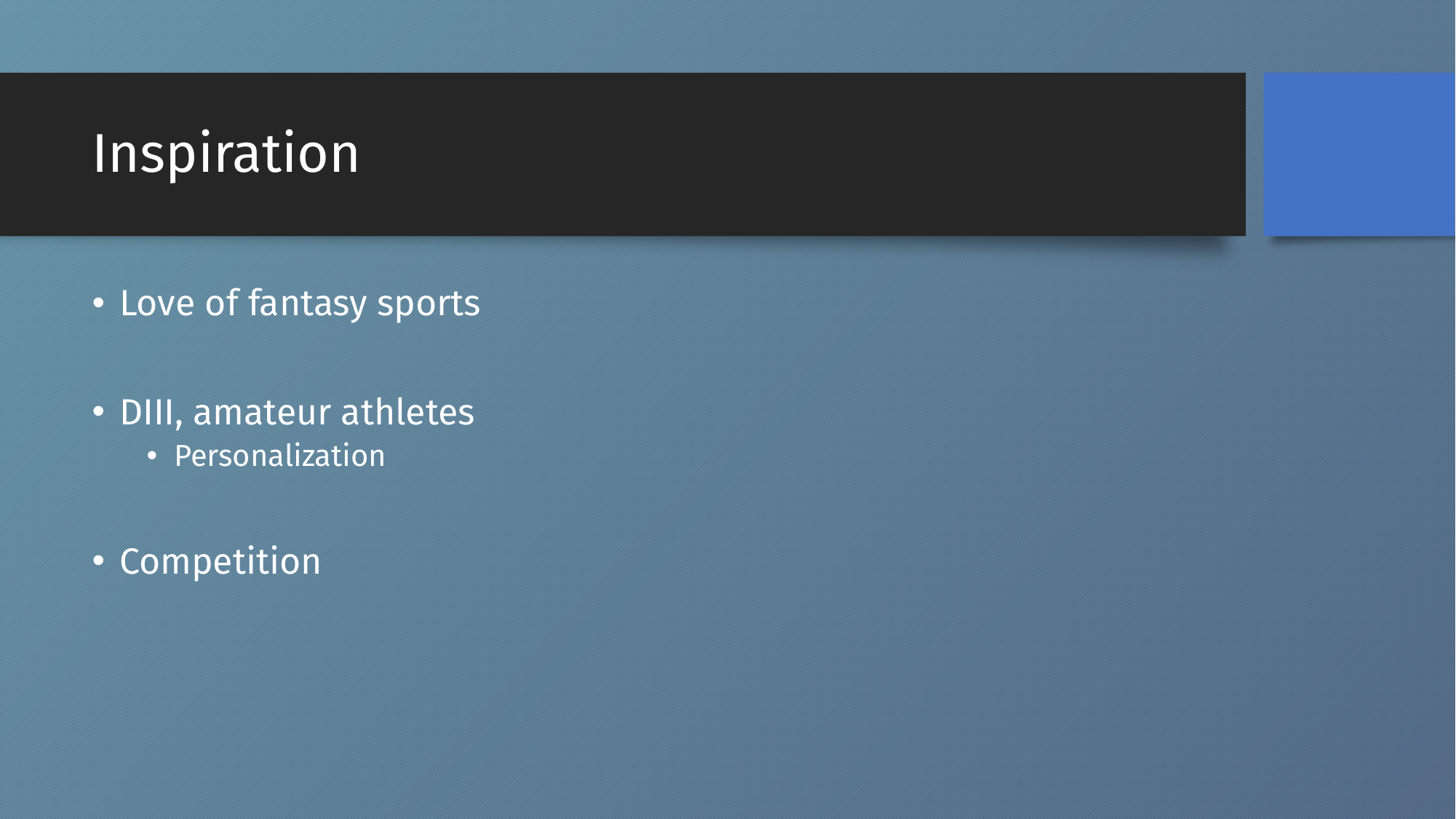

# Inspiration
Love of fantasy sports

DIII, amateur athletes
Personalization

Competition